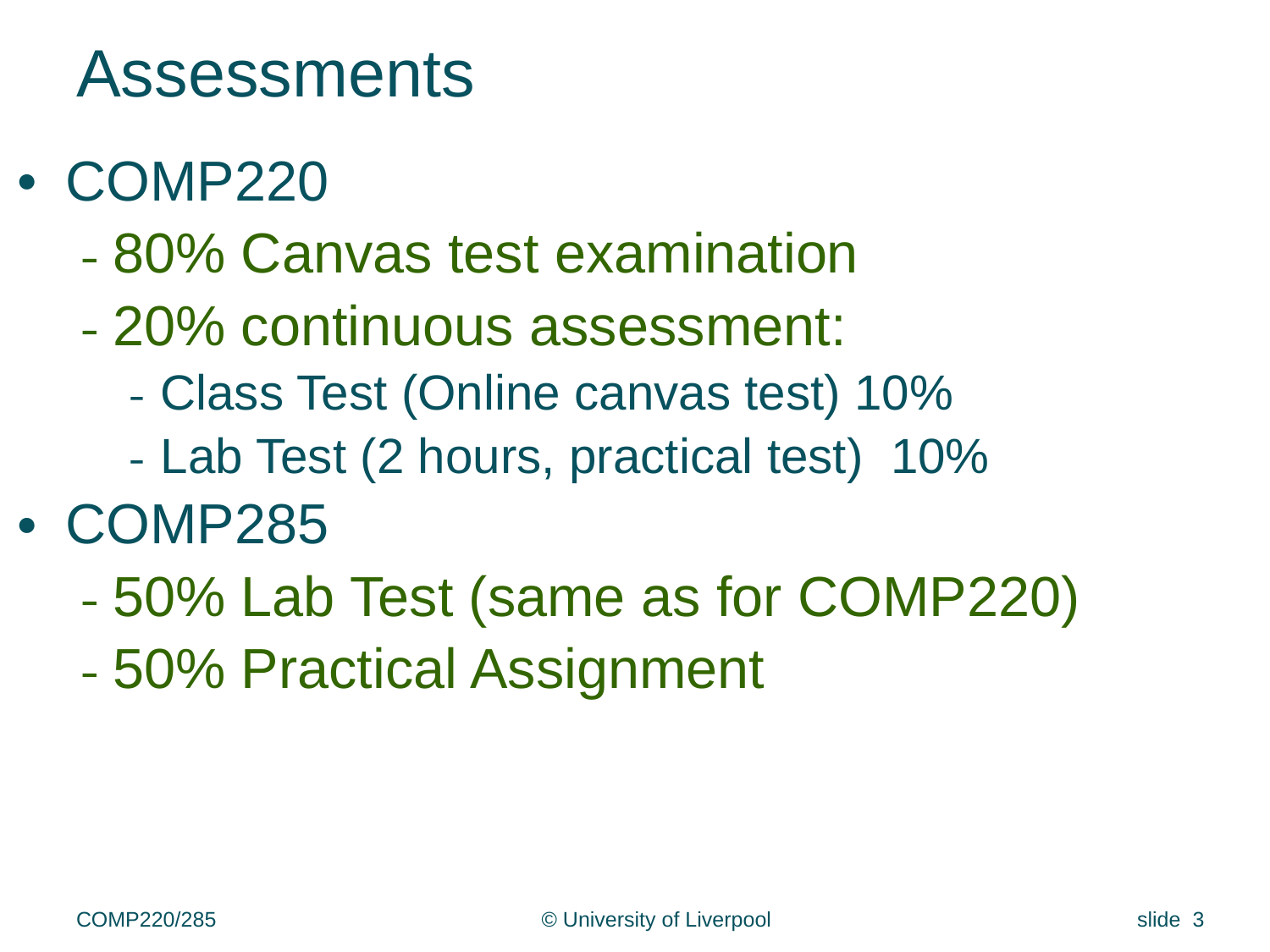

# Assessments
COMP220
80% Canvas test examination
20% continuous assessment:
Class Test (Online canvas test) 10%
Lab Test (2 hours, practical test)  10%
COMP285
50% Lab Test (same as for COMP220)
50% Practical Assignment
COMP220/285
© University of Liverpool
slide  3